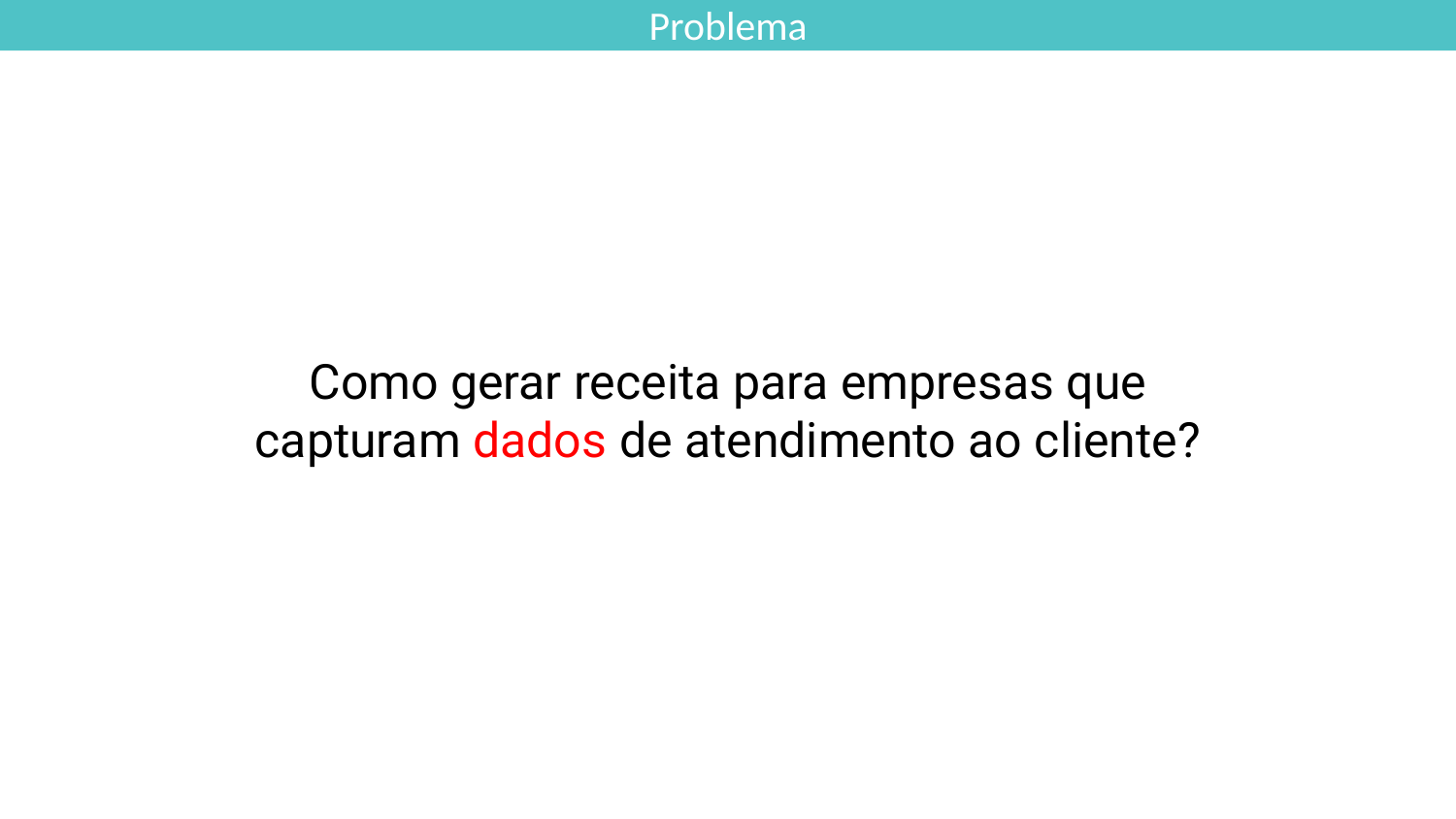

Problema
Como gerar receita para empresas que capturam dados de atendimento ao cliente?